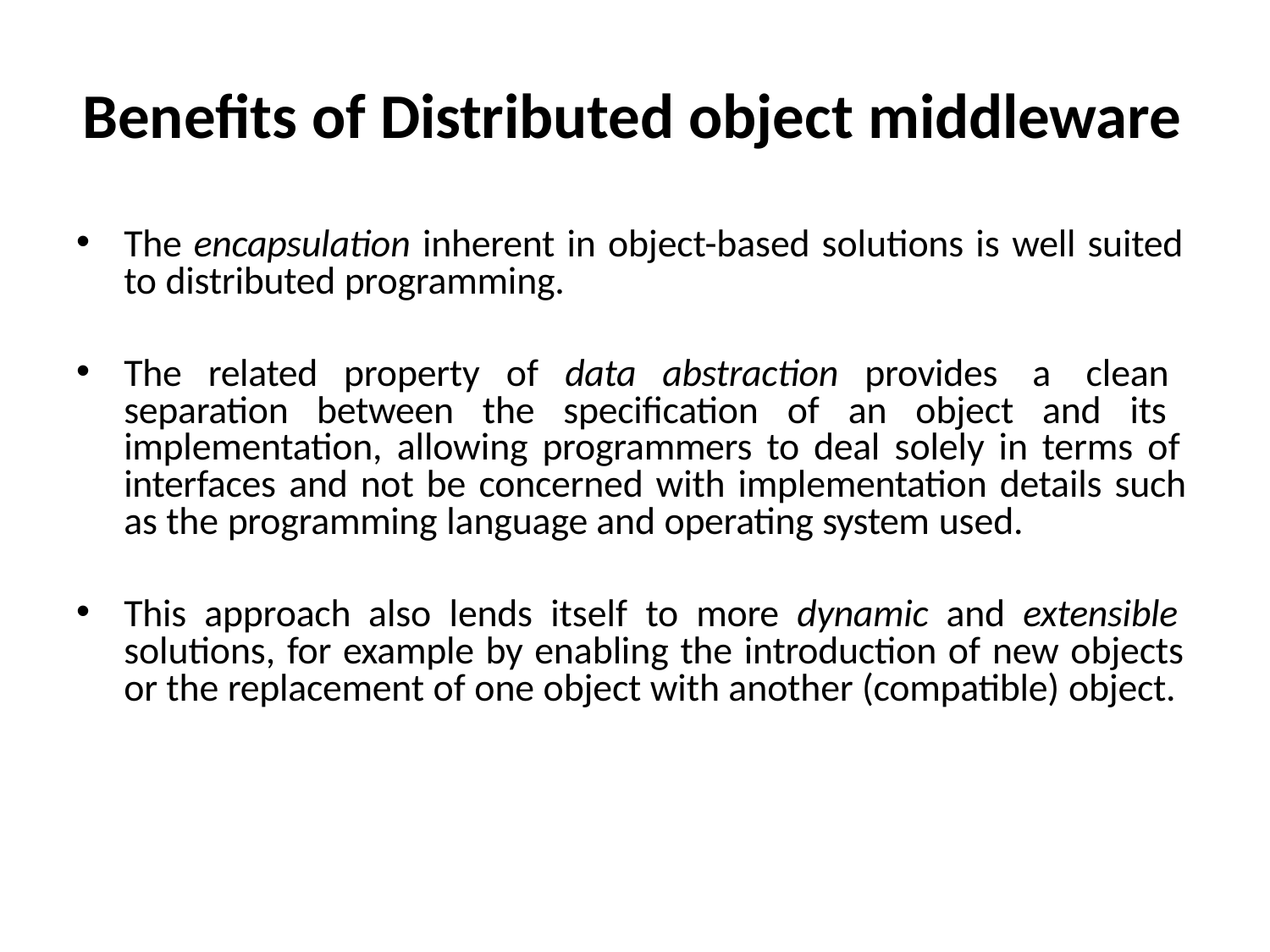

# Benefits of Distributed object middleware
The encapsulation inherent in object-based solutions is well suited  to distributed programming.

The related property of data abstraction provides a clean  separation between the specification of an object and its  implementation, allowing programmers to deal solely in terms of  interfaces and not be concerned with implementation details such  as the programming language and operating system used.

This approach also lends itself to more dynamic and extensible  solutions, for example by enabling the introduction of new objects  or the replacement of one object with another (compatible) object.